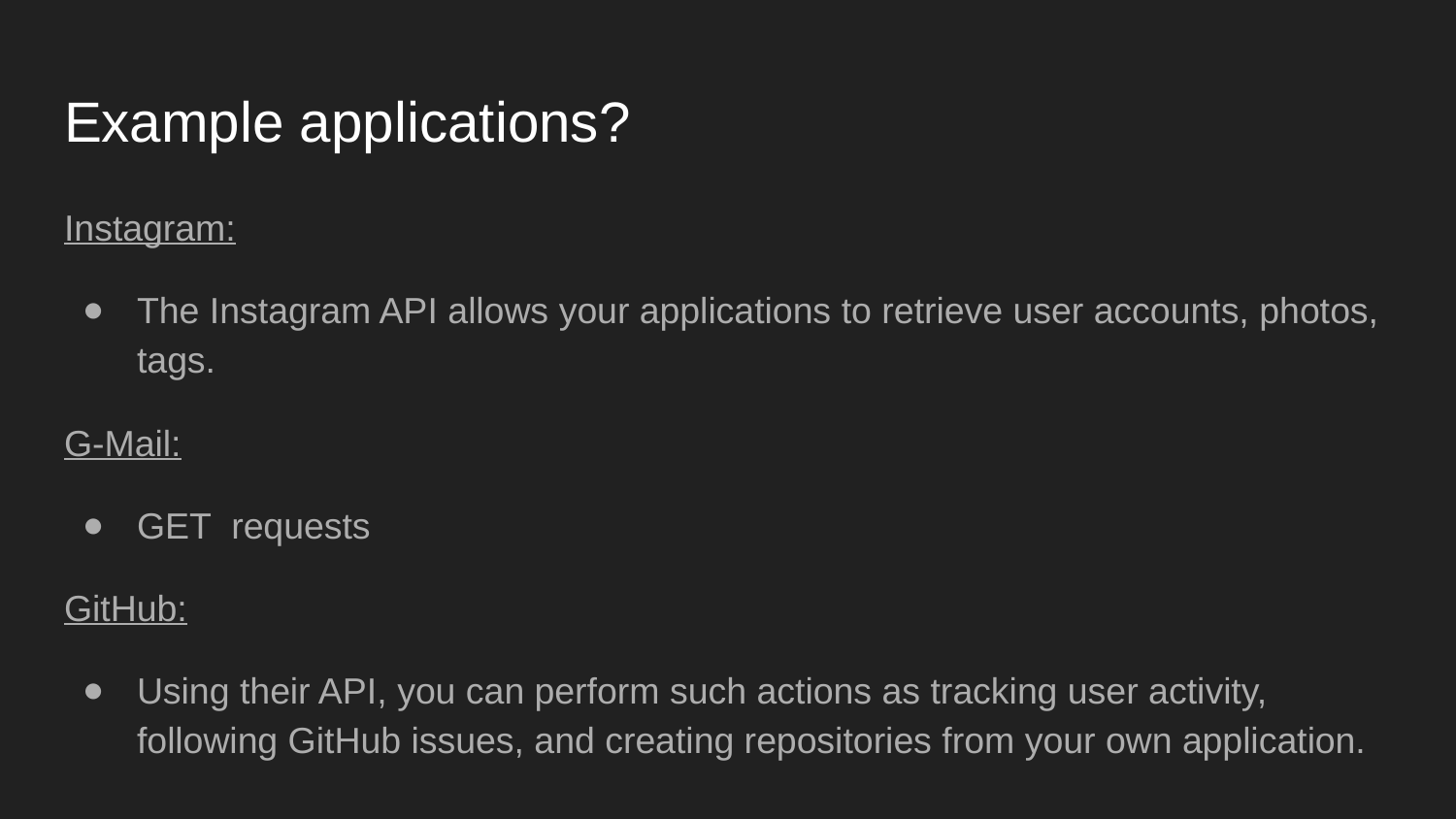

# Example applications?
Instagram:
The Instagram API allows your applications to retrieve user accounts, photos, tags.
G-Mail:
GET  requests
GitHub:
Using their API, you can perform such actions as tracking user activity, following GitHub issues, and creating repositories from your own application.